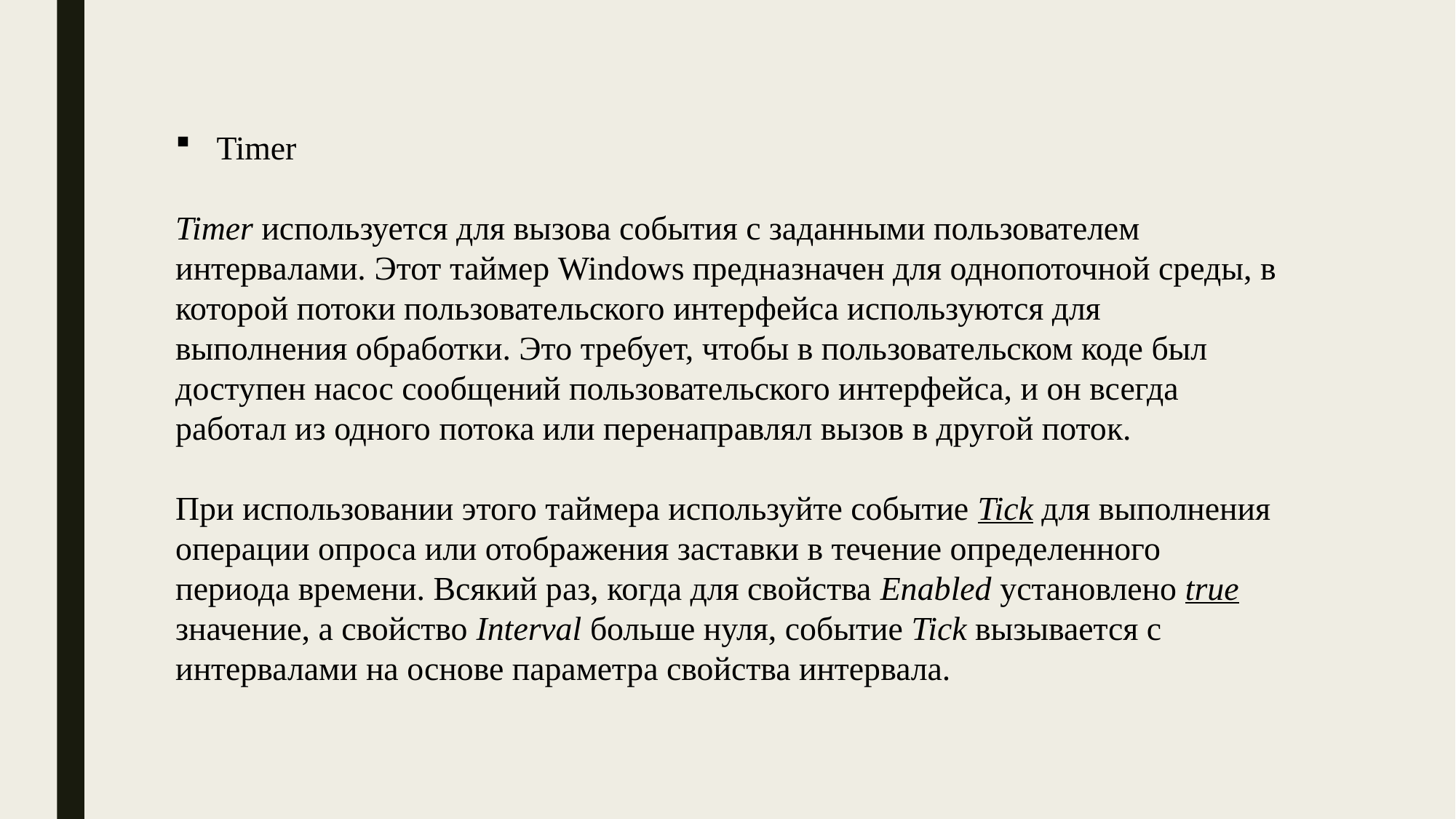

Timer

Timer используется для вызова события с заданными пользователем интервалами. Этот таймер Windows предназначен для однопоточной среды, в которой потоки пользовательского интерфейса используются для выполнения обработки. Это требует, чтобы в пользовательском коде был доступен насос сообщений пользовательского интерфейса, и он всегда работал из одного потока или перенаправлял вызов в другой поток.

При использовании этого таймера используйте событие Tick для выполнения операции опроса или отображения заставки в течение определенного периода времени. Всякий раз, когда для свойства Enabled установлено true значение, а свойство Interval больше нуля, событие Tick вызывается с интервалами на основе параметра свойства интервала.